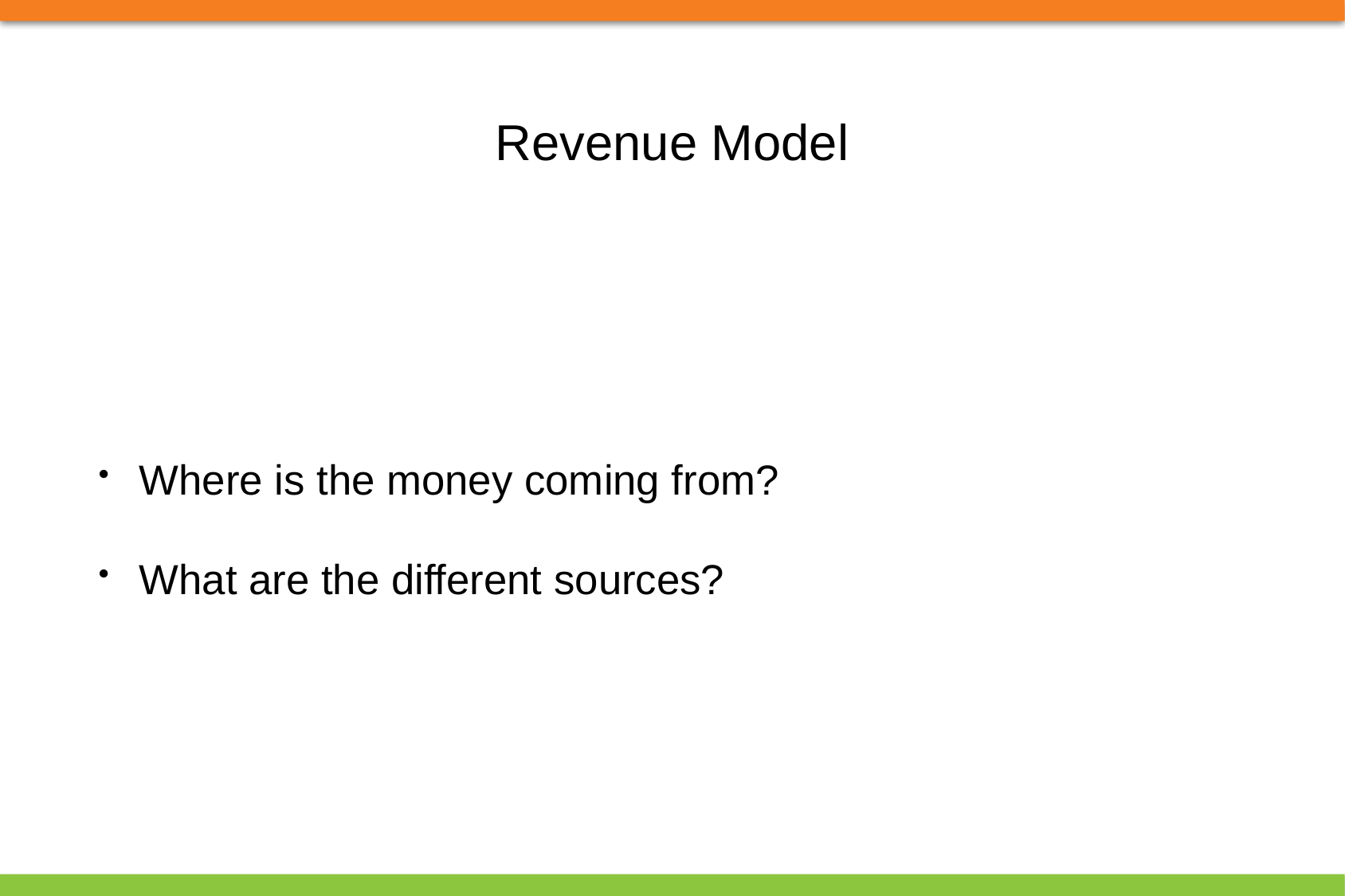

# Revenue Model
Where is the money coming from?
What are the different sources?